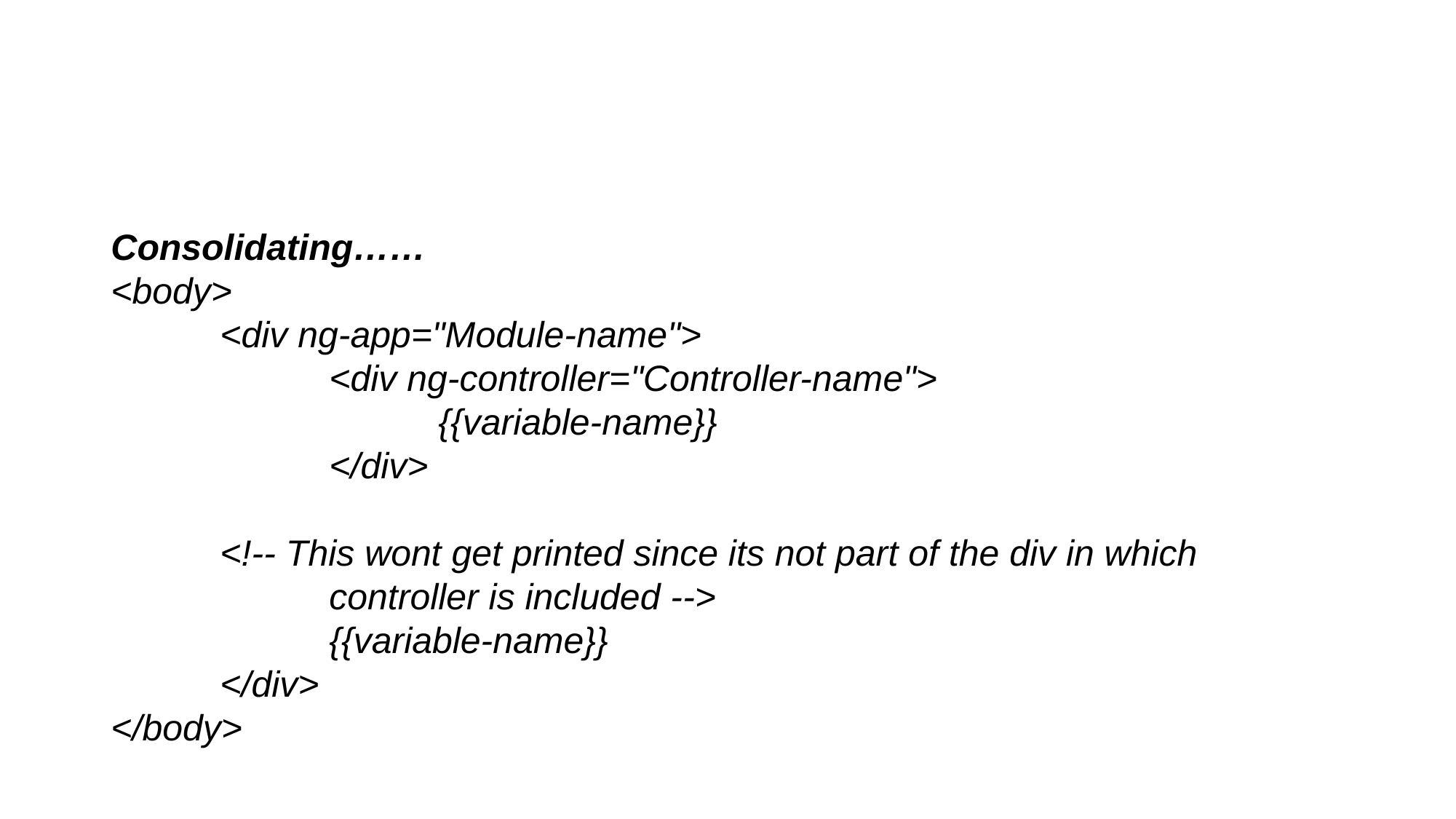

#
Consolidating……
<body>
	<div ng-app="Module-name">
		<div ng-controller="Controller-name">
			{{variable-name}}
		</div>

	<!-- This wont get printed since its not part of the div in which
		controller is included -->
		{{variable-name}}
	</div>
</body>